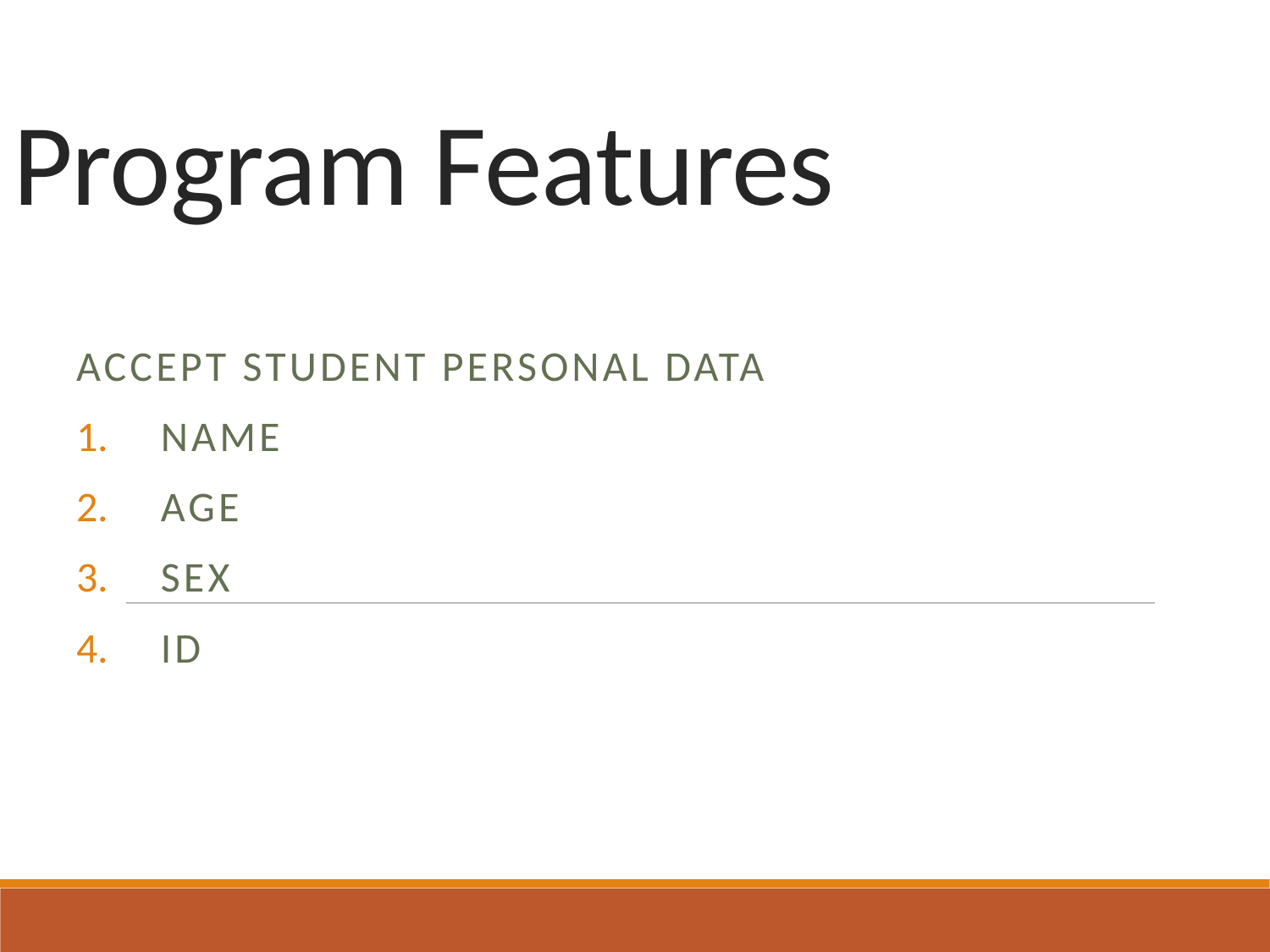

# Program Features
Accept student personal data
 Name
 Age
 Sex
 ID